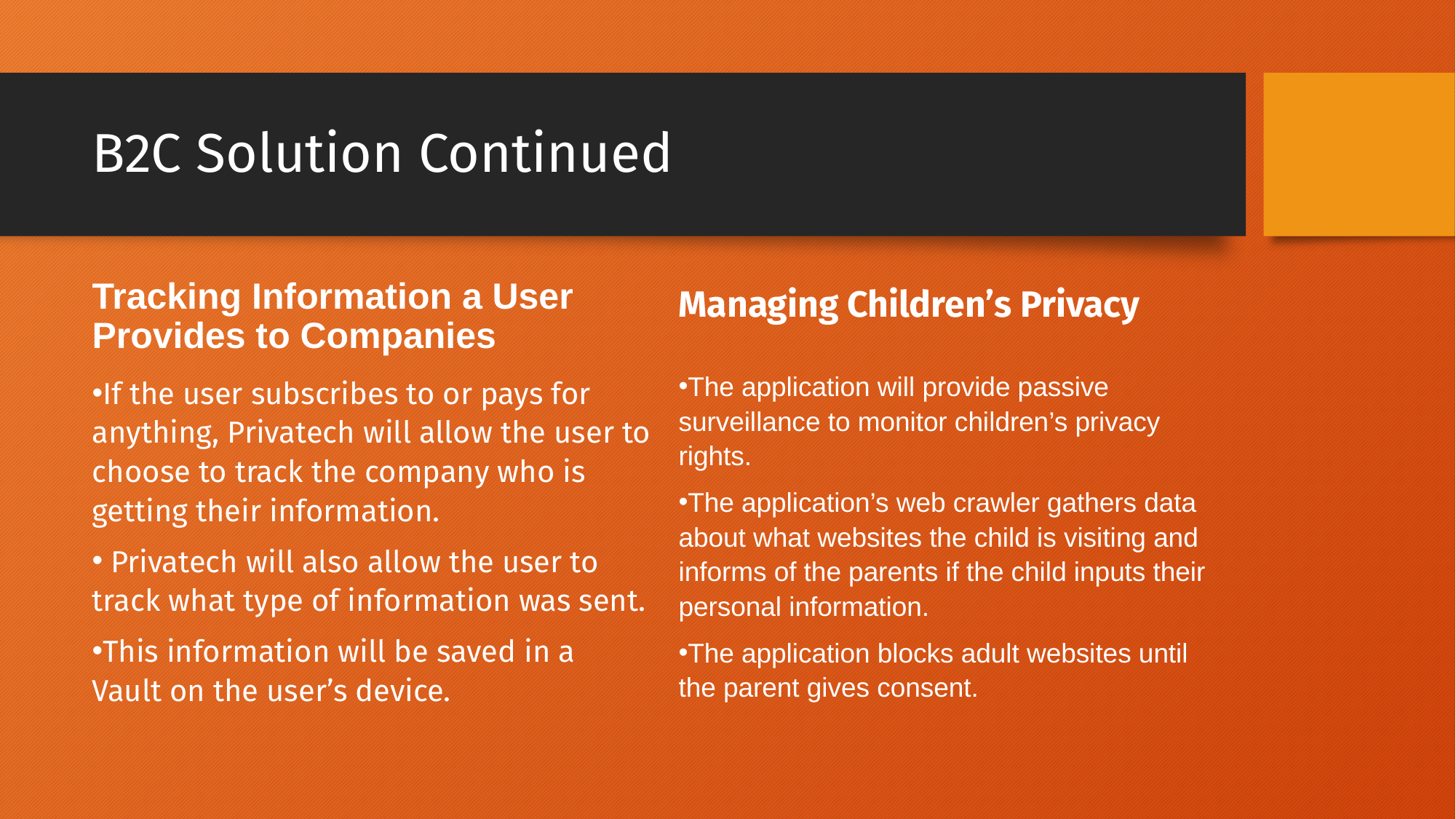

# B2C Solution Continued
Tracking Information a User Provides to Companies
Managing Children’s Privacy
The application will provide passive surveillance to monitor children’s privacy rights.
The application’s web crawler gathers data about what websites the child is visiting and informs of the parents if the child inputs their personal information.
The application blocks adult websites until the parent gives consent.
If the user subscribes to or pays for anything, Privatech will allow the user to choose to track the company who is getting their information.
 Privatech will also allow the user to track what type of information was sent.
This information will be saved in a Vault on the user’s device.